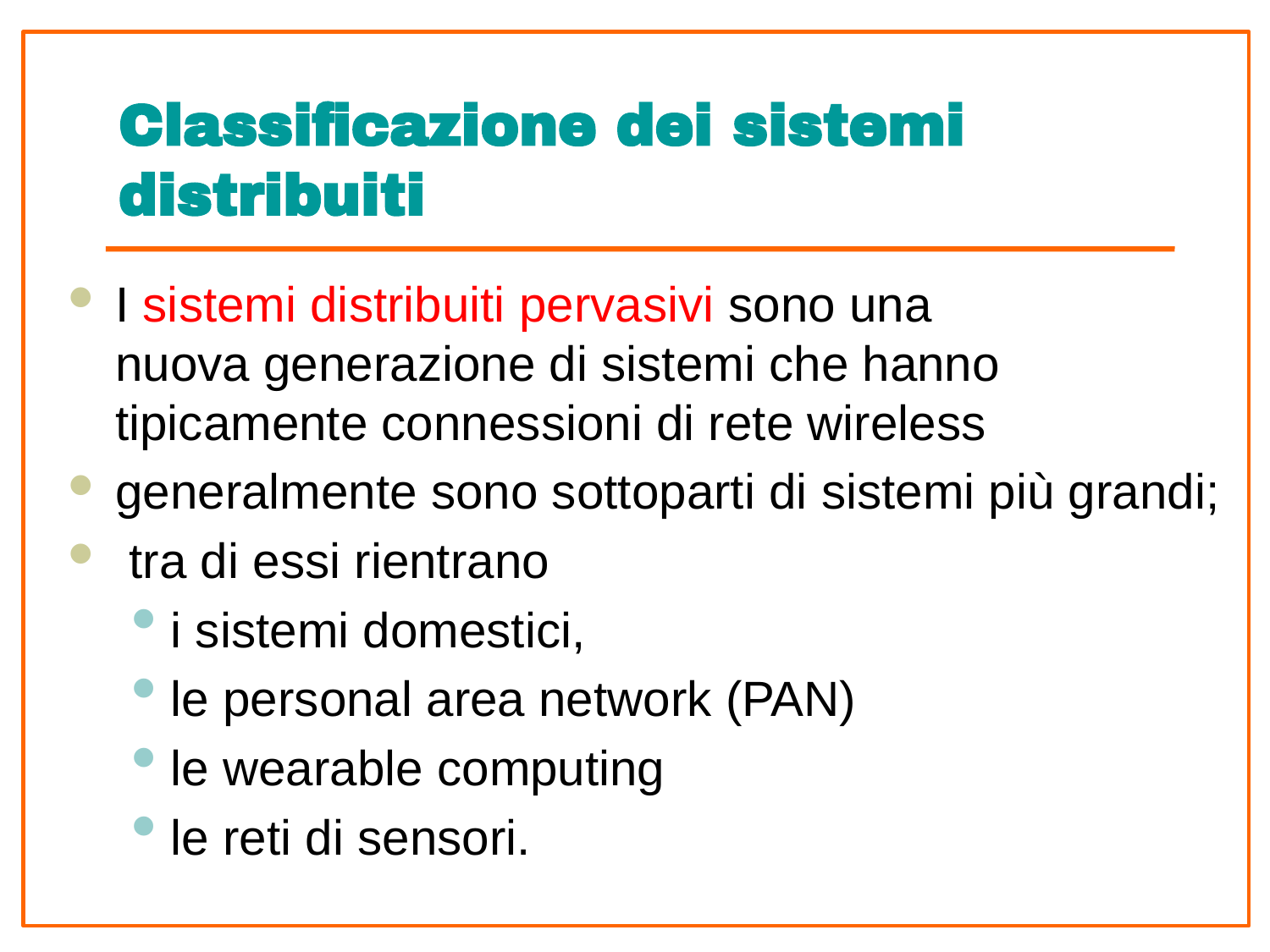

# Classificazione dei sistemi distribuiti
I sistemi distribuiti pervasivi sono una
nuova generazione di sistemi che hanno
tipicamente connessioni di rete wireless
generalmente sono sottoparti di sistemi più grandi;
 tra di essi rientrano
i sistemi domestici,
le personal area network (PAN)
le wearable computing
le reti di sensori.